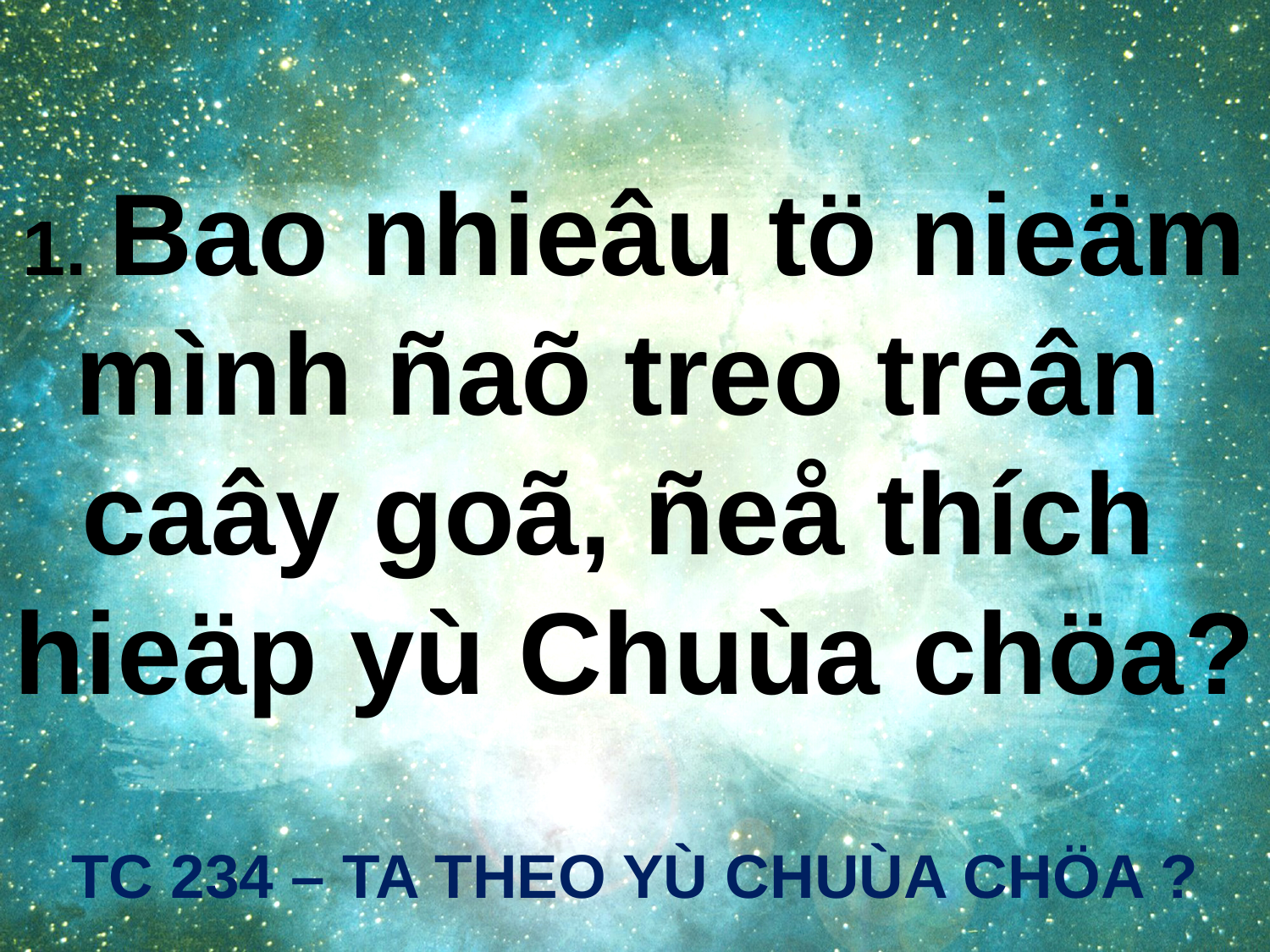

1. Bao nhieâu tö nieäm mình ñaõ treo treân
caây goã, ñeå thích
hieäp yù Chuùa chöa?
TC 234 – TA THEO YÙ CHUÙA CHÖA ?